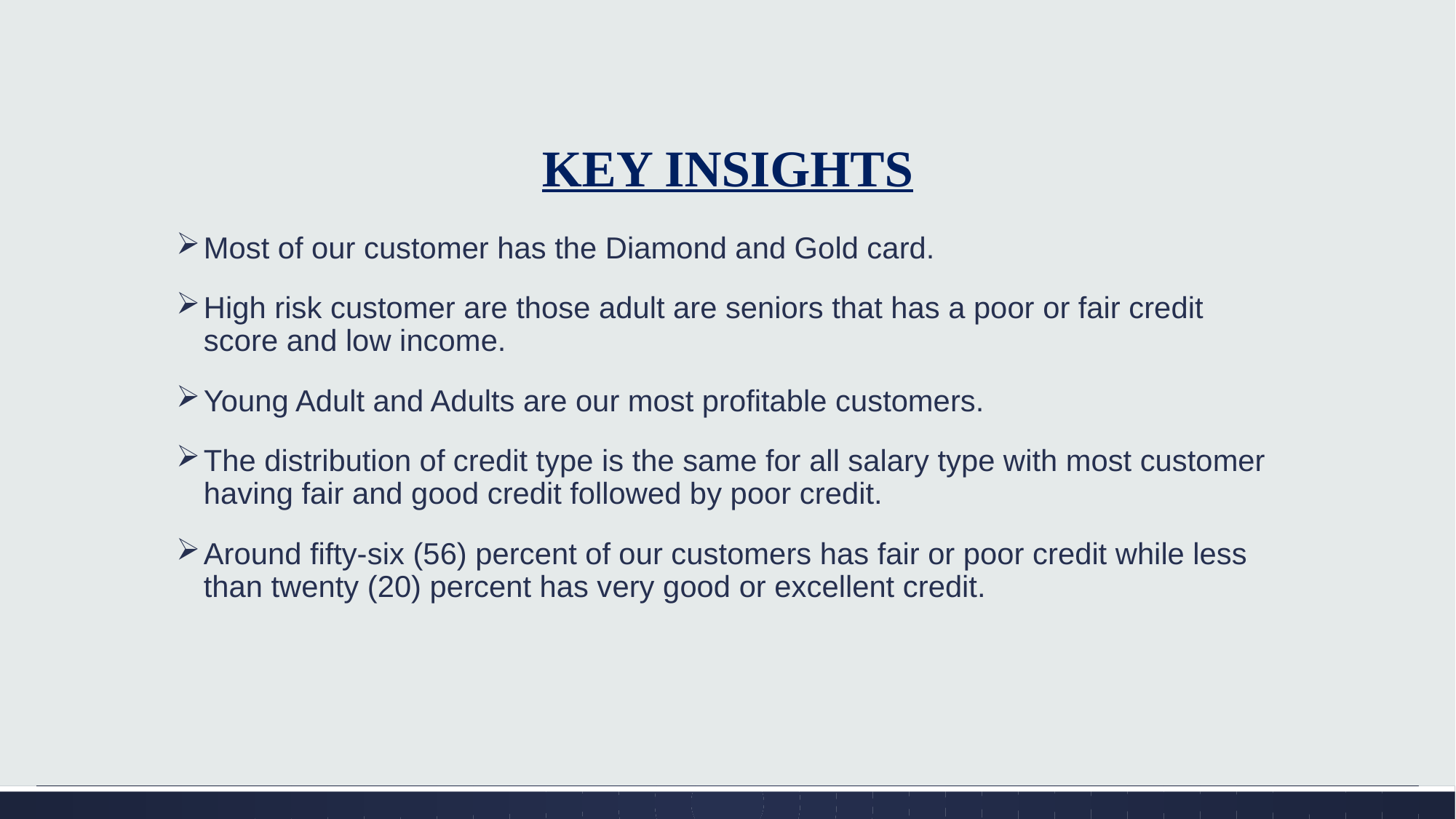

# KEY INSIGHTS
Most of our customer has the Diamond and Gold card.
High risk customer are those adult are seniors that has a poor or fair credit score and low income.
Young Adult and Adults are our most profitable customers.
The distribution of credit type is the same for all salary type with most customer having fair and good credit followed by poor credit.
Around fifty-six (56) percent of our customers has fair or poor credit while less than twenty (20) percent has very good or excellent credit.